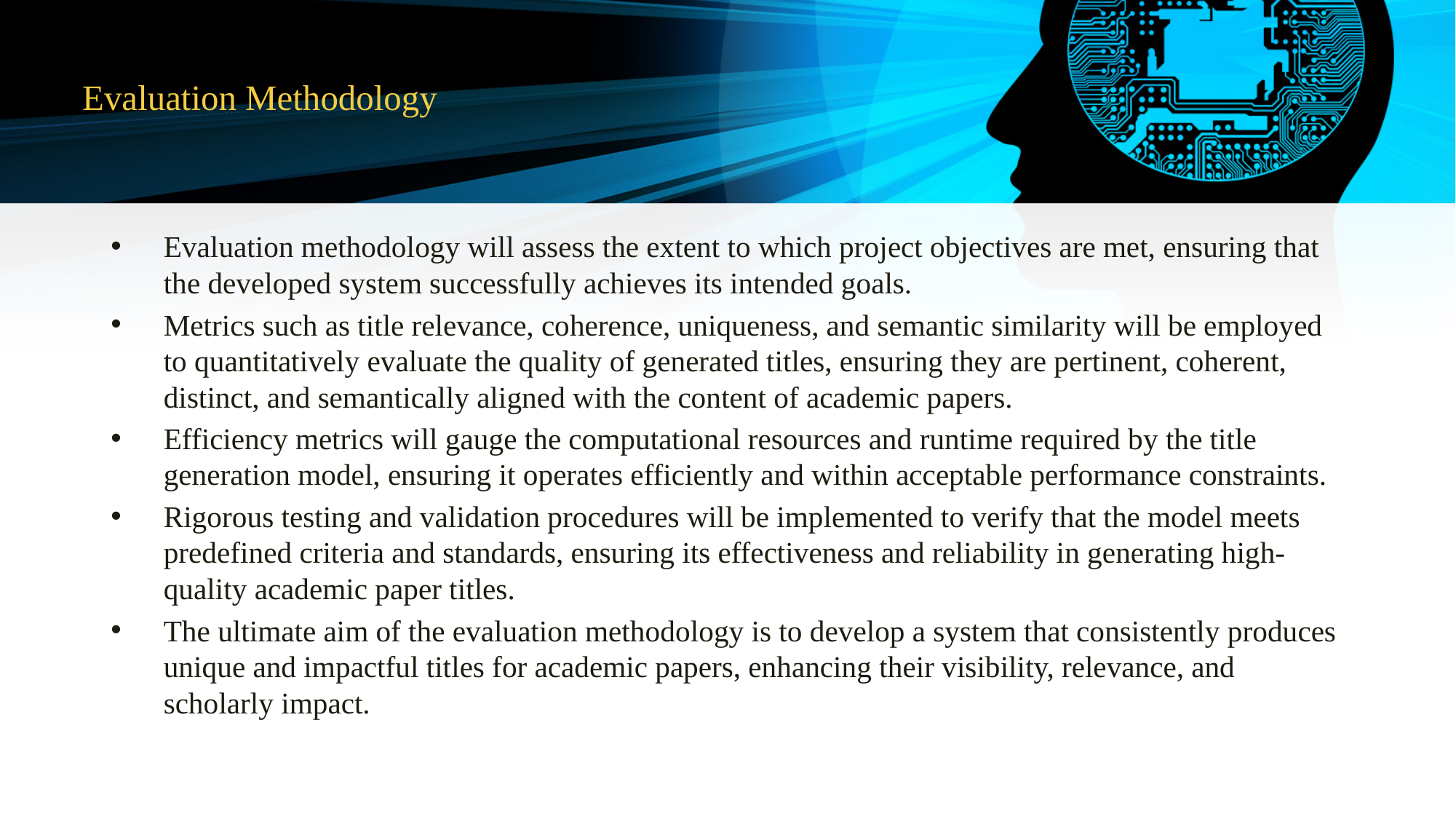

# Evaluation Methodology
Evaluation methodology will assess the extent to which project objectives are met, ensuring that the developed system successfully achieves its intended goals.
Metrics such as title relevance, coherence, uniqueness, and semantic similarity will be employed to quantitatively evaluate the quality of generated titles, ensuring they are pertinent, coherent, distinct, and semantically aligned with the content of academic papers.
Efficiency metrics will gauge the computational resources and runtime required by the title generation model, ensuring it operates efficiently and within acceptable performance constraints.
Rigorous testing and validation procedures will be implemented to verify that the model meets predefined criteria and standards, ensuring its effectiveness and reliability in generating high-quality academic paper titles.
The ultimate aim of the evaluation methodology is to develop a system that consistently produces unique and impactful titles for academic papers, enhancing their visibility, relevance, and scholarly impact.